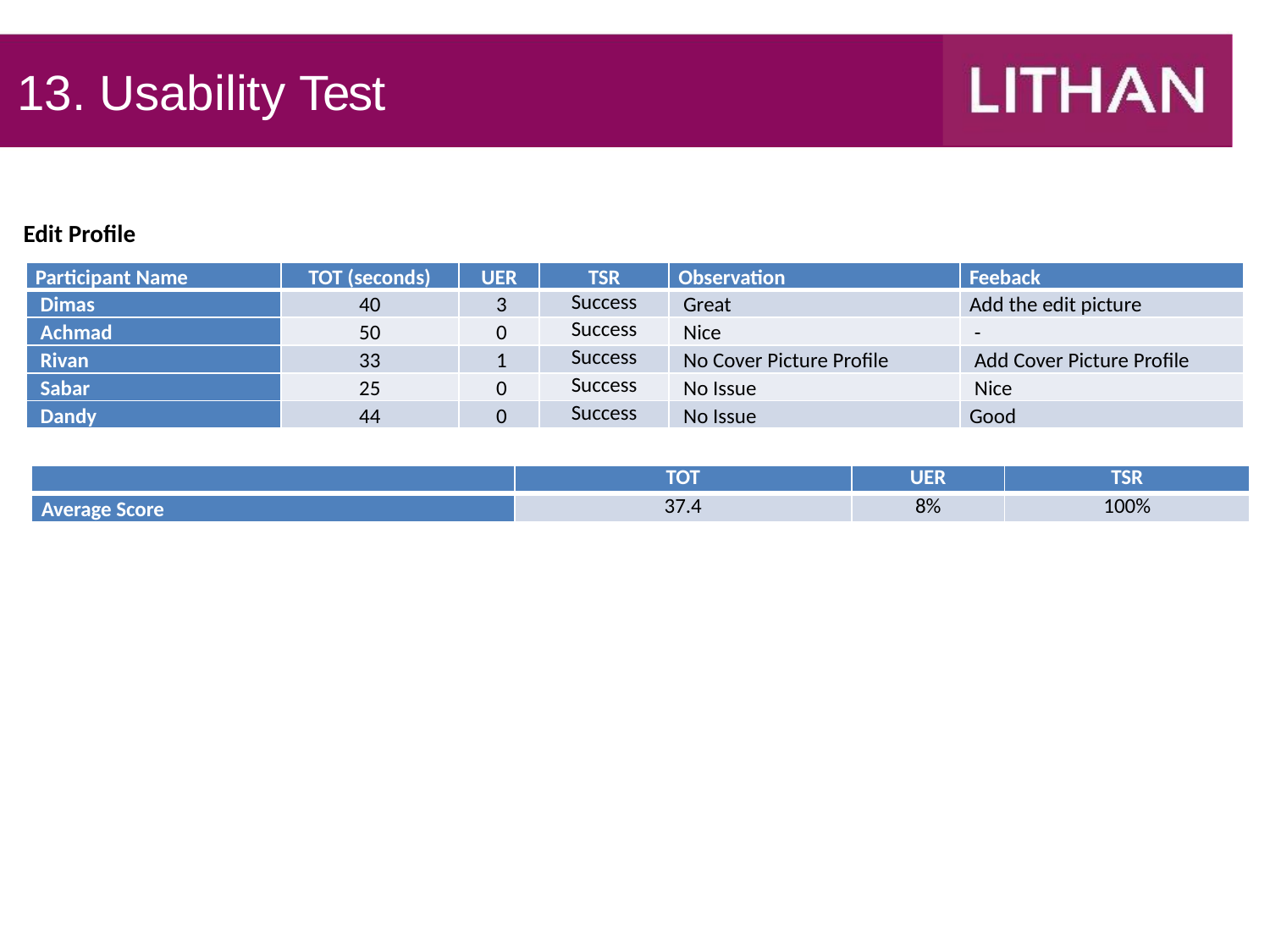

# 13. Usability Test
Edit Profile
| Participant Name | TOT (seconds) | UER | TSR | Observation | Feeback |
| --- | --- | --- | --- | --- | --- |
| Dimas | 40 | 3 | Success | Great | Add the edit picture |
| Achmad | 50 | 0 | Success | Nice | - |
| Rivan | 33 | 1 | Success | No Cover Picture Profile | Add Cover Picture Profile |
| Sabar | 25 | 0 | Success | No Issue | Nice |
| Dandy | 44 | 0 | Success | No Issue | Good |
|  | TOT | UER | TSR |
| --- | --- | --- | --- |
| Average Score | 37.4 | 8% | 100% |